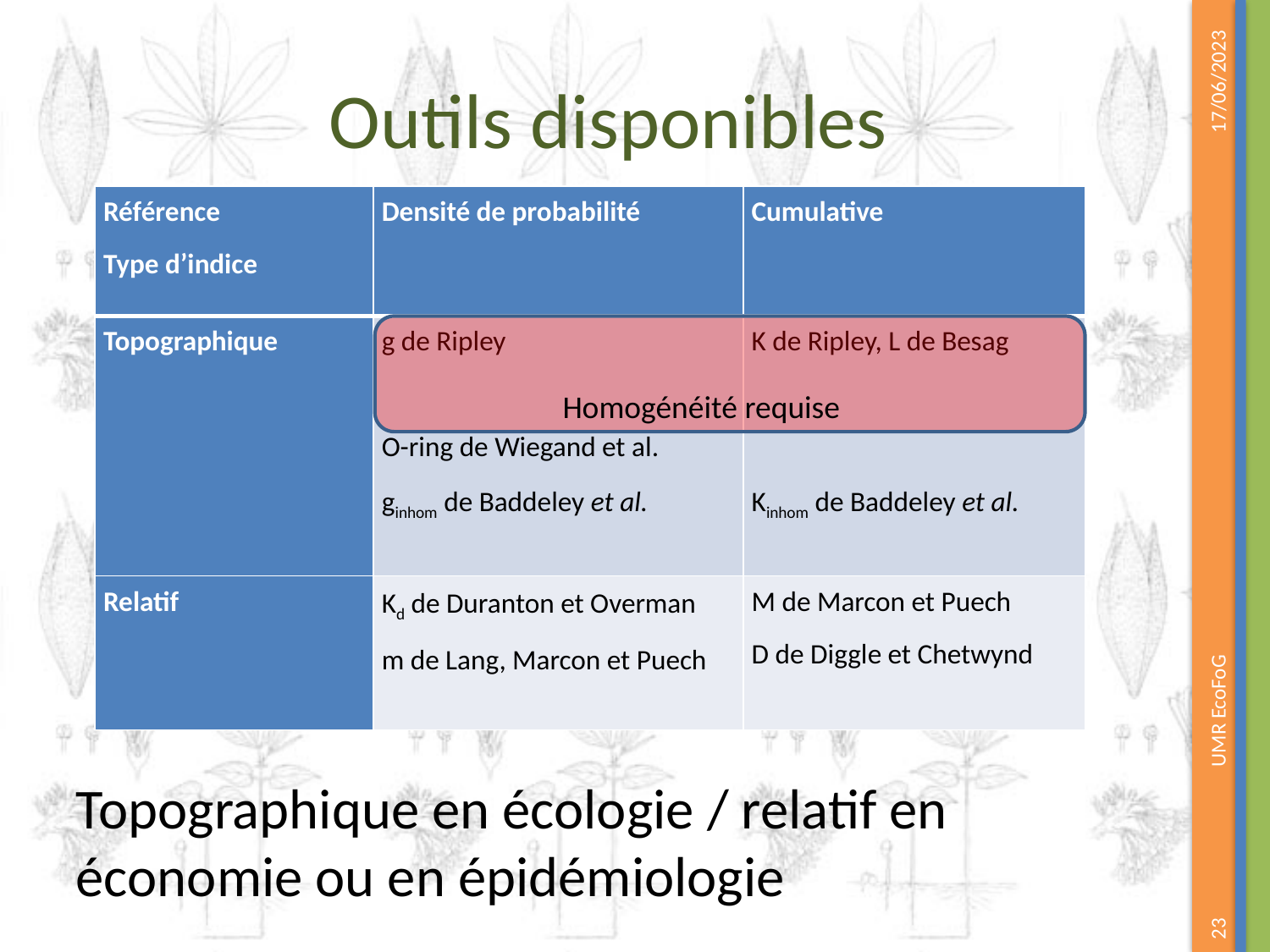

# Outils disponibles
17/06/2023
| Référence Type d’indice | Densité de probabilité | Cumulative |
| --- | --- | --- |
| Topographique | g de Ripley O-ring de Wiegand et al. ginhom de Baddeley et al. | K de Ripley, L de Besag Kinhom de Baddeley et al. |
| Relatif | Kd de Duranton et Overman m de Lang, Marcon et Puech | M de Marcon et Puech D de Diggle et Chetwynd |

Homogénéité requise
UMR EcoFoG
Topographique en écologie / relatif en économie ou en épidémiologie
23